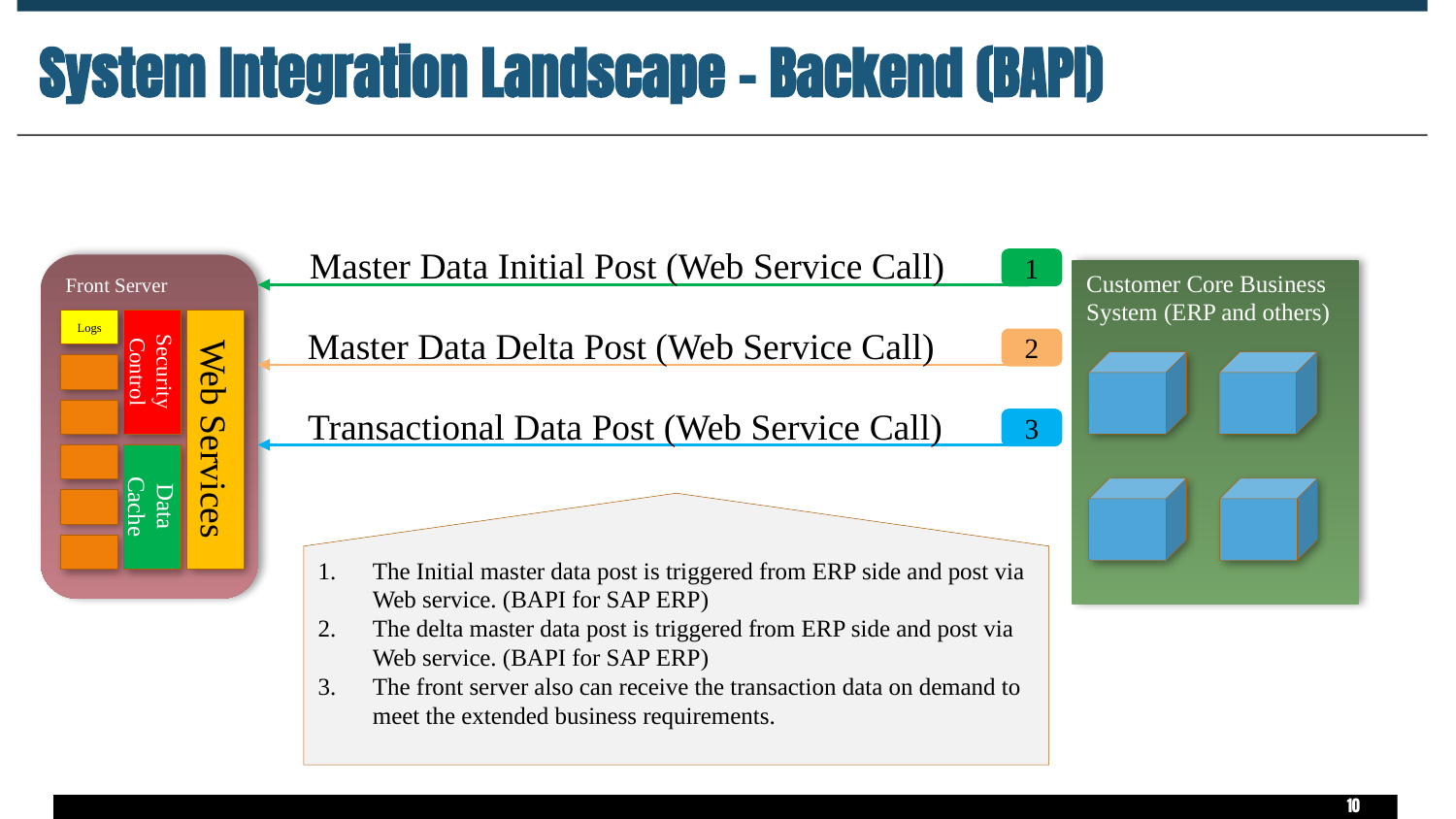

# System Integration Landscape – Backend (BAPI)
Master Data Initial Post (Web Service Call)
1
Front Server
The Initial master data post is triggered from ERP side and post via Web service. (BAPI for SAP ERP)
The delta master data post is triggered from ERP side and post via Web service. (BAPI for SAP ERP)
The front server also can receive the transaction data on demand to meet the extended business requirements.
Customer Core Business System (ERP and others)
Web Services
Logs
Security Control
Master Data Delta Post (Web Service Call)
2

Transactional Data Post (Web Service Call)
3

Data Cache

10